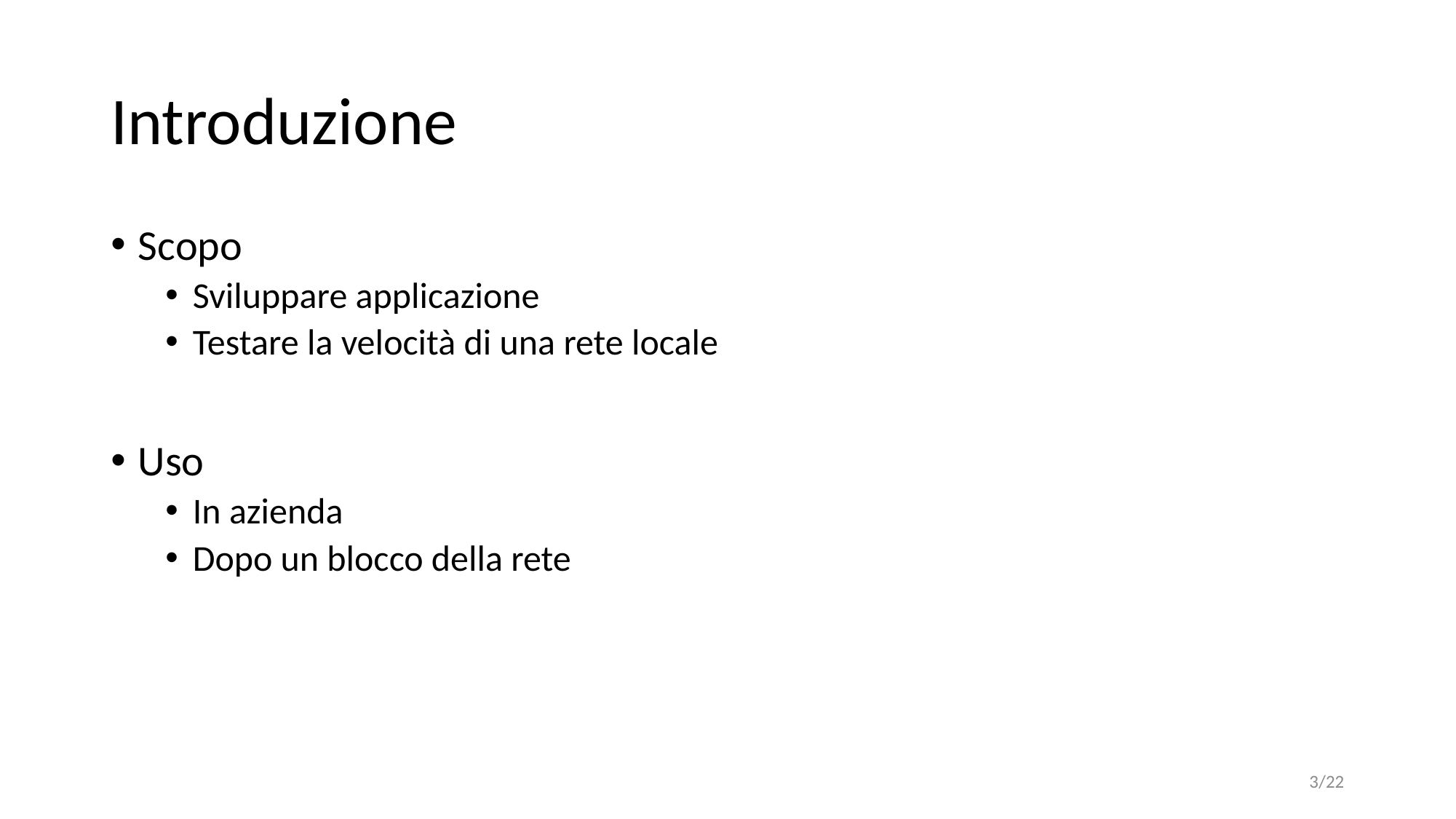

# Introduzione
Scopo
Sviluppare applicazione
Testare la velocità di una rete locale

Uso
In azienda
Dopo un blocco della rete

3/22